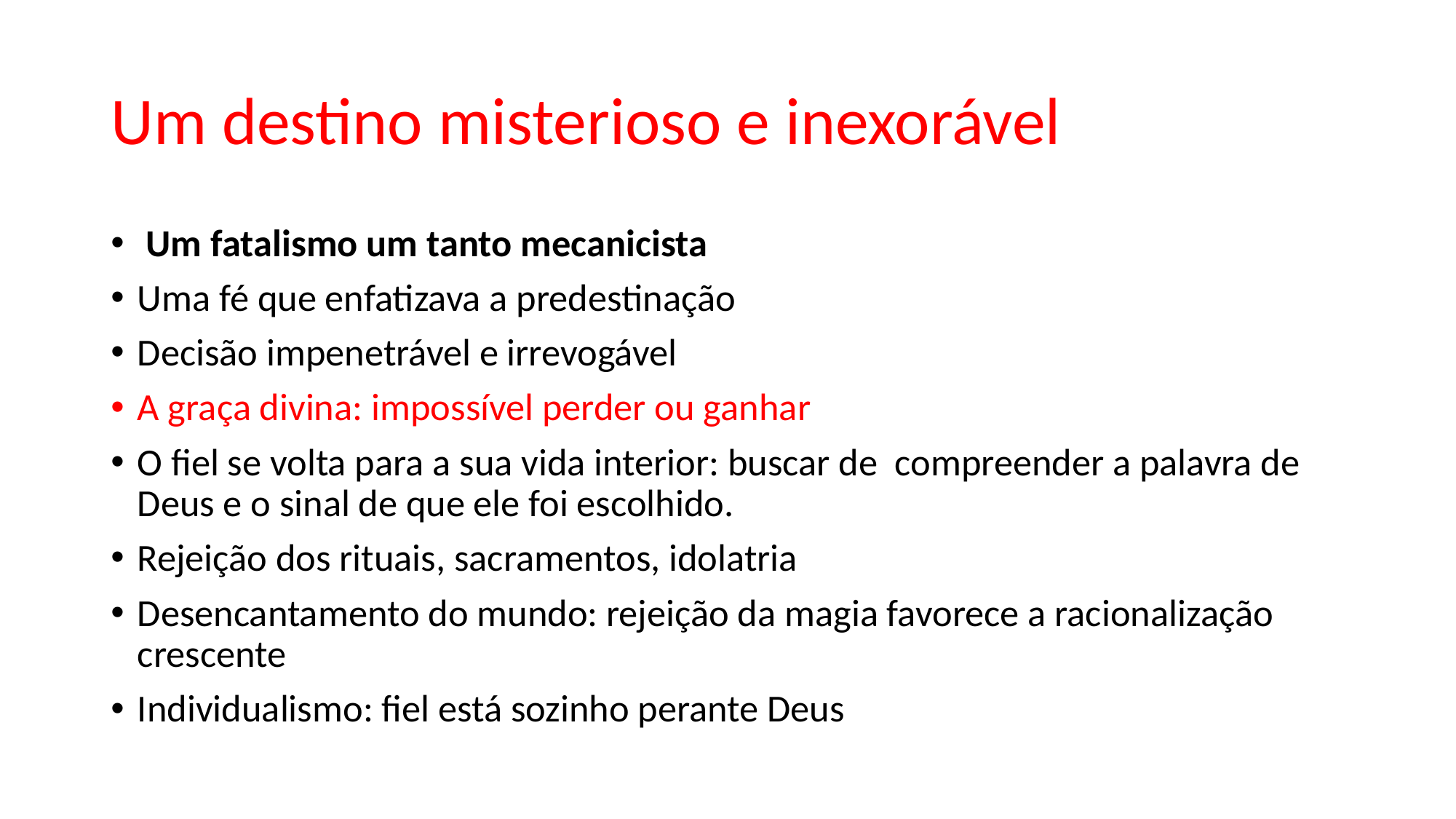

# Um destino misterioso e inexorável
 Um fatalismo um tanto mecanicista
Uma fé que enfatizava a predestinação
Decisão impenetrável e irrevogável
A graça divina: impossível perder ou ganhar
O fiel se volta para a sua vida interior: buscar de  compreender a palavra de Deus e o sinal de que ele foi escolhido.
Rejeição dos rituais, sacramentos, idolatria
Desencantamento do mundo: rejeição da magia favorece a racionalização crescente
Individualismo: fiel está sozinho perante Deus